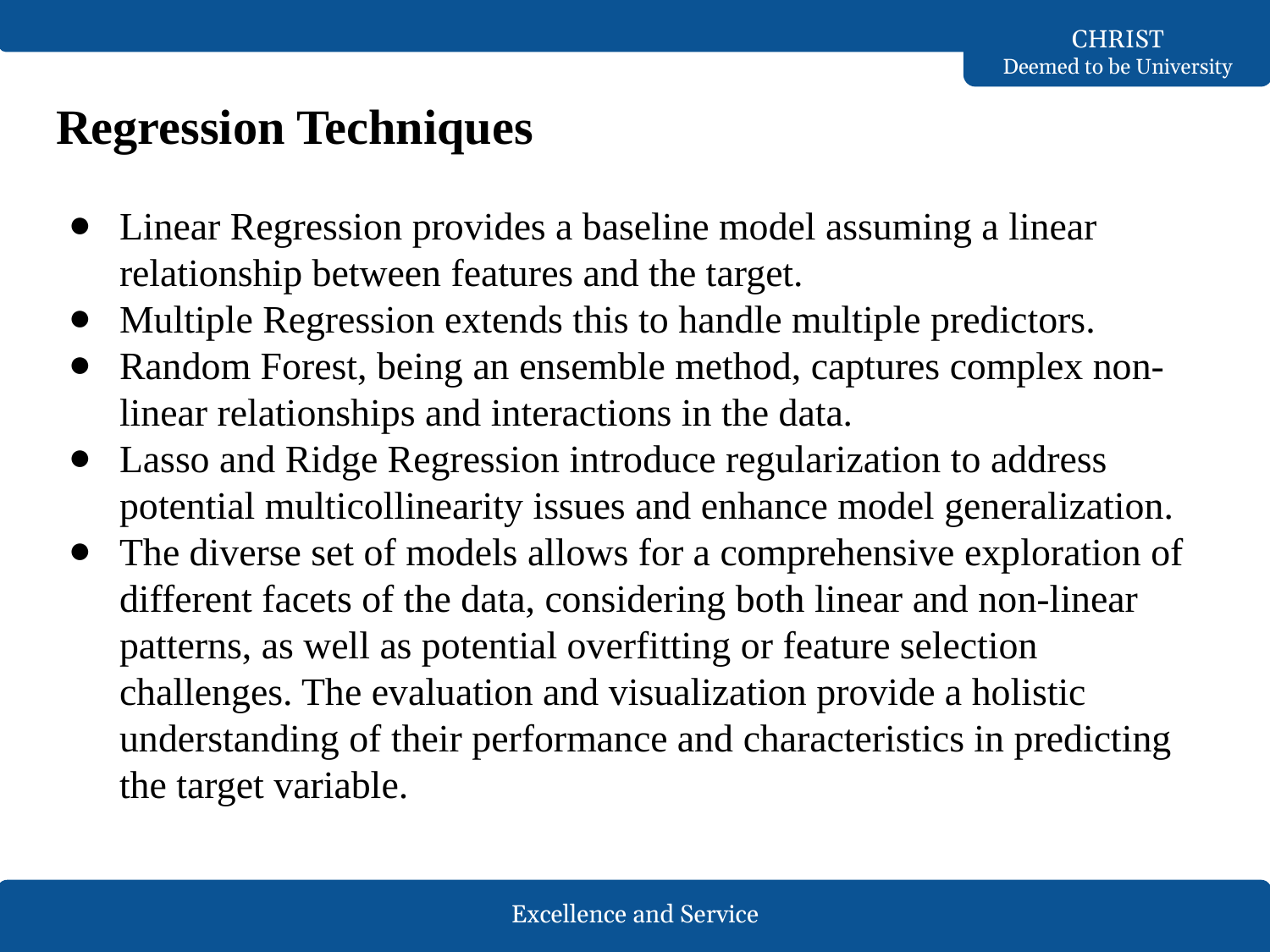

# Regression Techniques
Linear Regression provides a baseline model assuming a linear relationship between features and the target.
Multiple Regression extends this to handle multiple predictors.
Random Forest, being an ensemble method, captures complex non-linear relationships and interactions in the data.
Lasso and Ridge Regression introduce regularization to address potential multicollinearity issues and enhance model generalization.
The diverse set of models allows for a comprehensive exploration of different facets of the data, considering both linear and non-linear patterns, as well as potential overfitting or feature selection challenges. The evaluation and visualization provide a holistic understanding of their performance and characteristics in predicting the target variable.